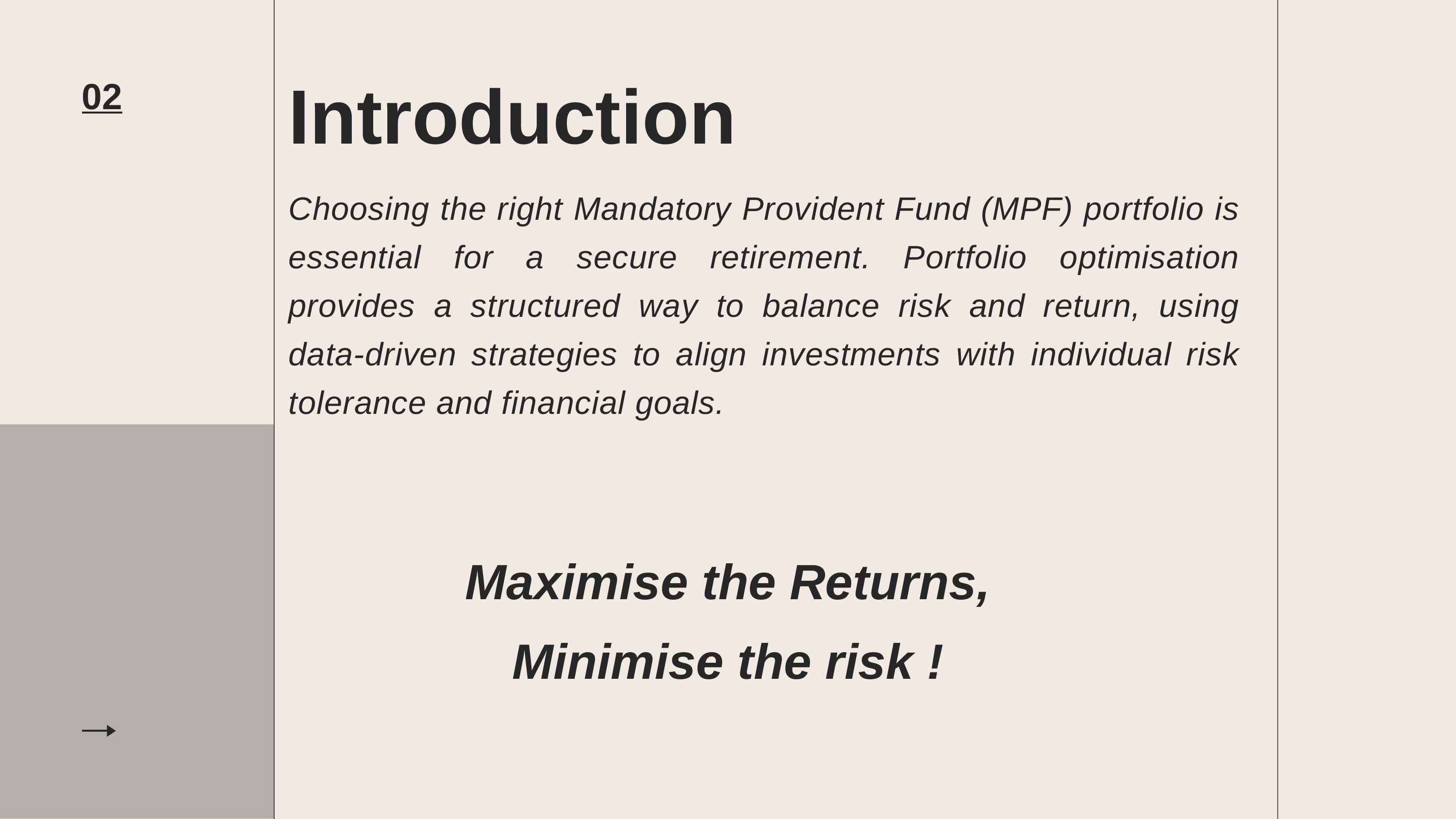

02
Introduction
Choosing the right Mandatory Provident Fund (MPF) portfolio is essential for a secure retirement. Portfolio optimisation provides a structured way to balance risk and return, using data-driven strategies to align investments with individual risk tolerance and financial goals.

Maximise the Returns,
Minimise the risk !